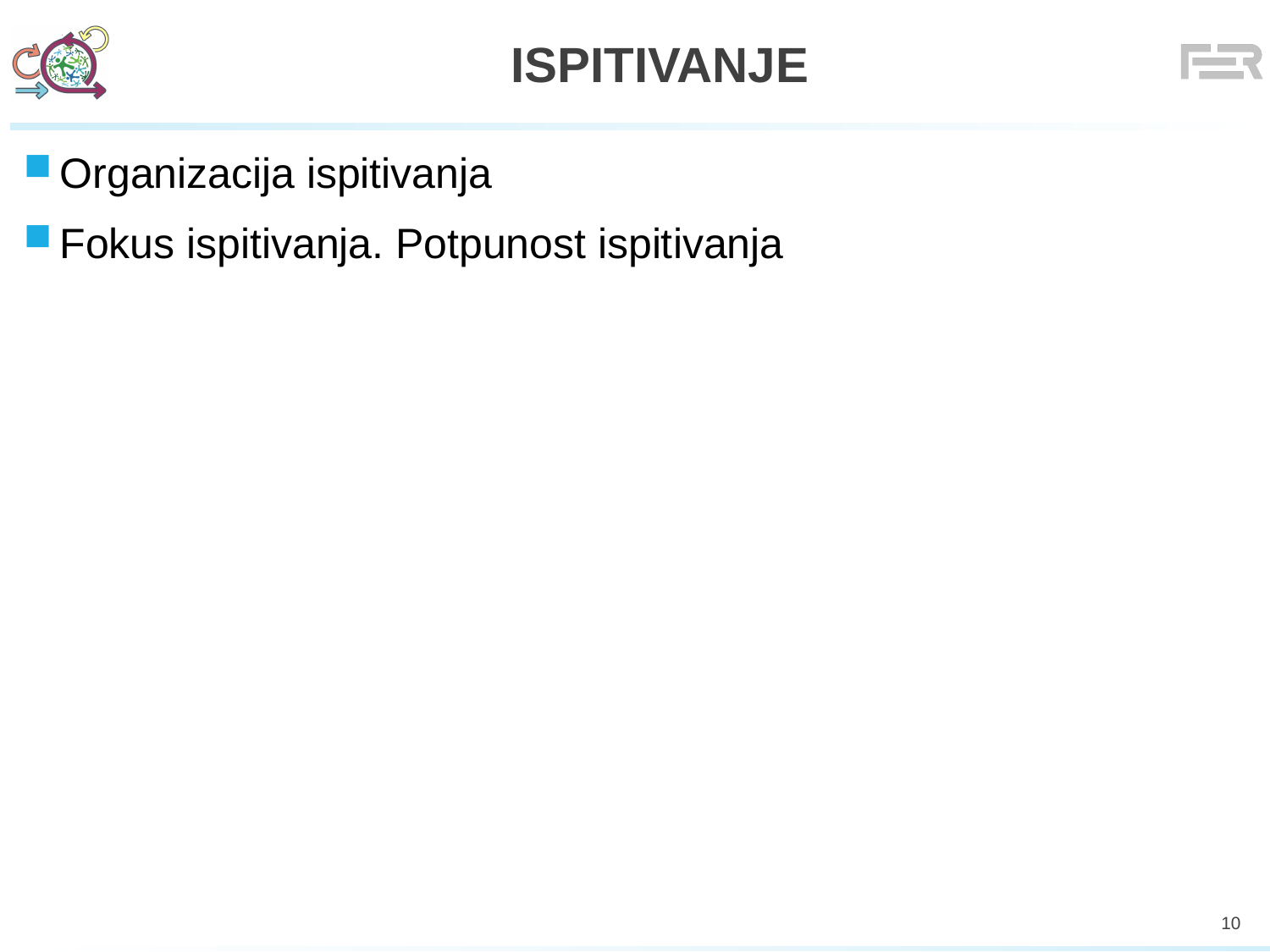

# Ispitivanje
Organizacija ispitivanja
Fokus ispitivanja. Potpunost ispitivanja
10